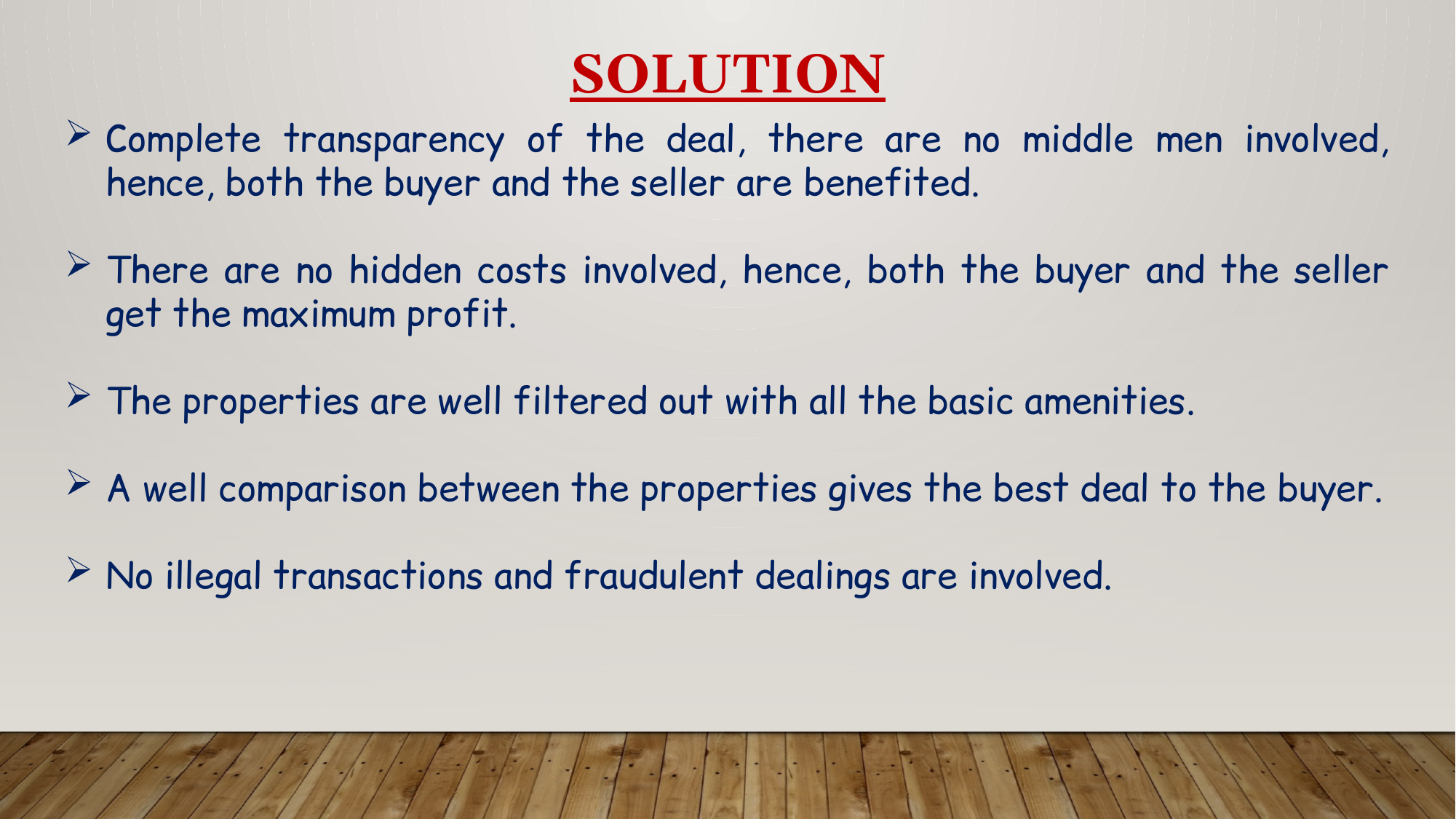

SOLUTION
Complete transparency of the deal, there are no middle men involved, hence, both the buyer and the seller are benefited.

There are no hidden costs involved, hence, both the buyer and the seller get the maximum profit.

The properties are well filtered out with all the basic amenities.

A well comparison between the properties gives the best deal to the buyer.

No illegal transactions and fraudulent dealings are involved.